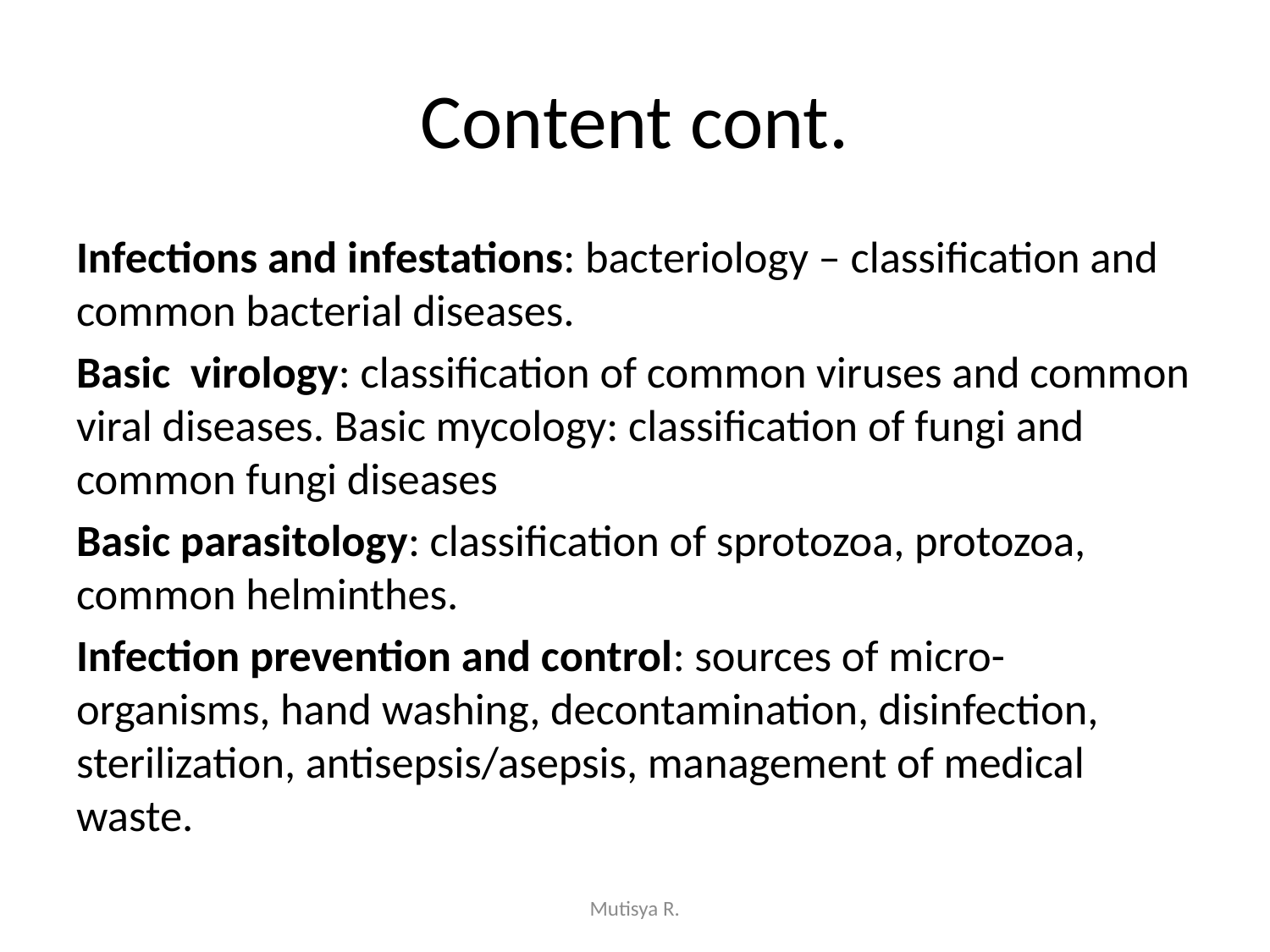

# Content cont.
Infections and infestations: bacteriology – classification and common bacterial diseases.
Basic  virology: classification of common viruses and common viral diseases. Basic mycology: classification of fungi and common fungi diseases
Basic parasitology: classification of sprotozoa, protozoa, common helminthes.
Infection prevention and control: sources of micro-organisms, hand washing, decontamination, disinfection, sterilization, antisepsis/asepsis, management of medical waste.
Mutisya R.